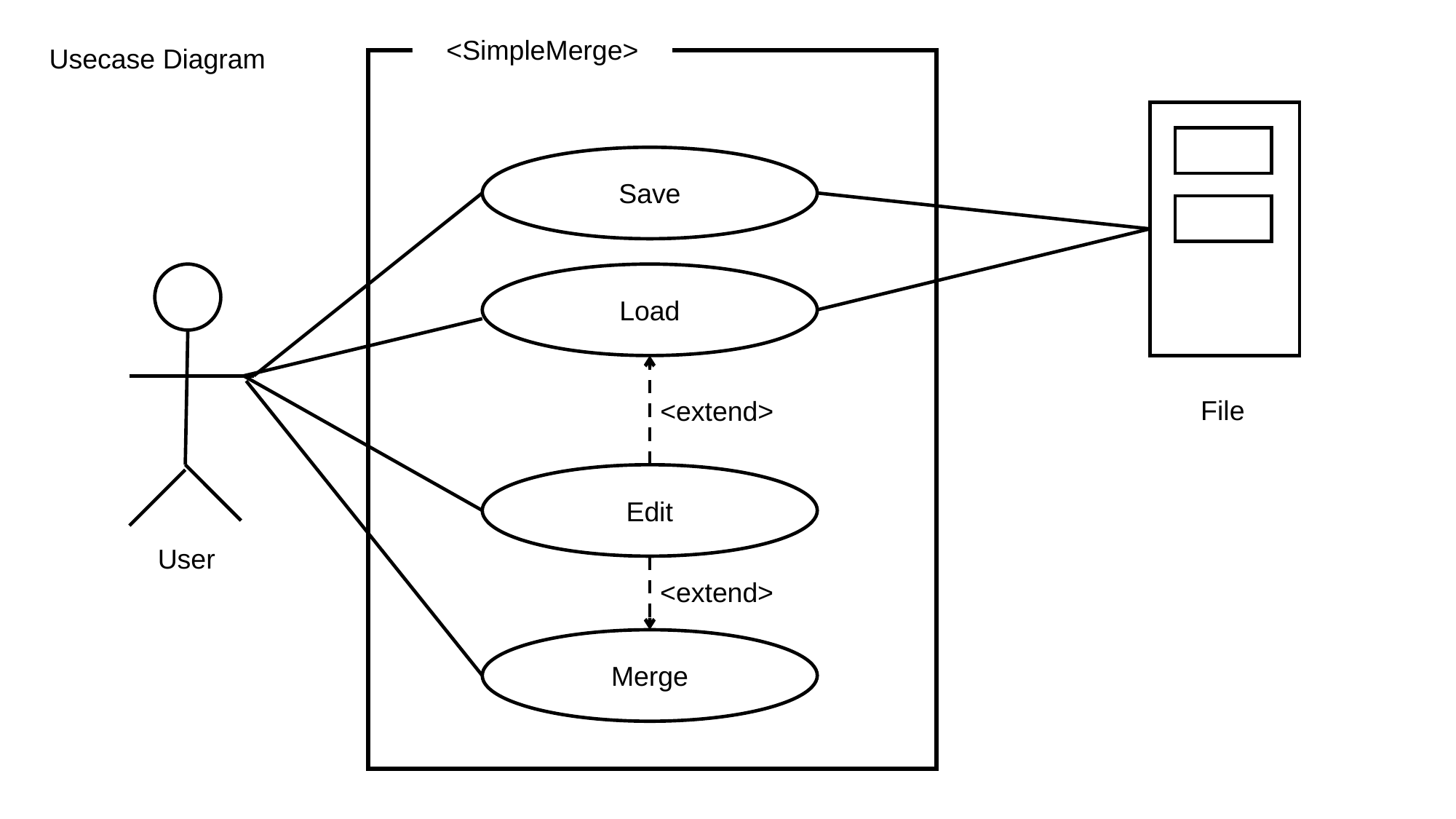

<SimpleMerge>
Usecase Diagram

Save

Load
File
<extend>
Edit
User
<extend>
Merge